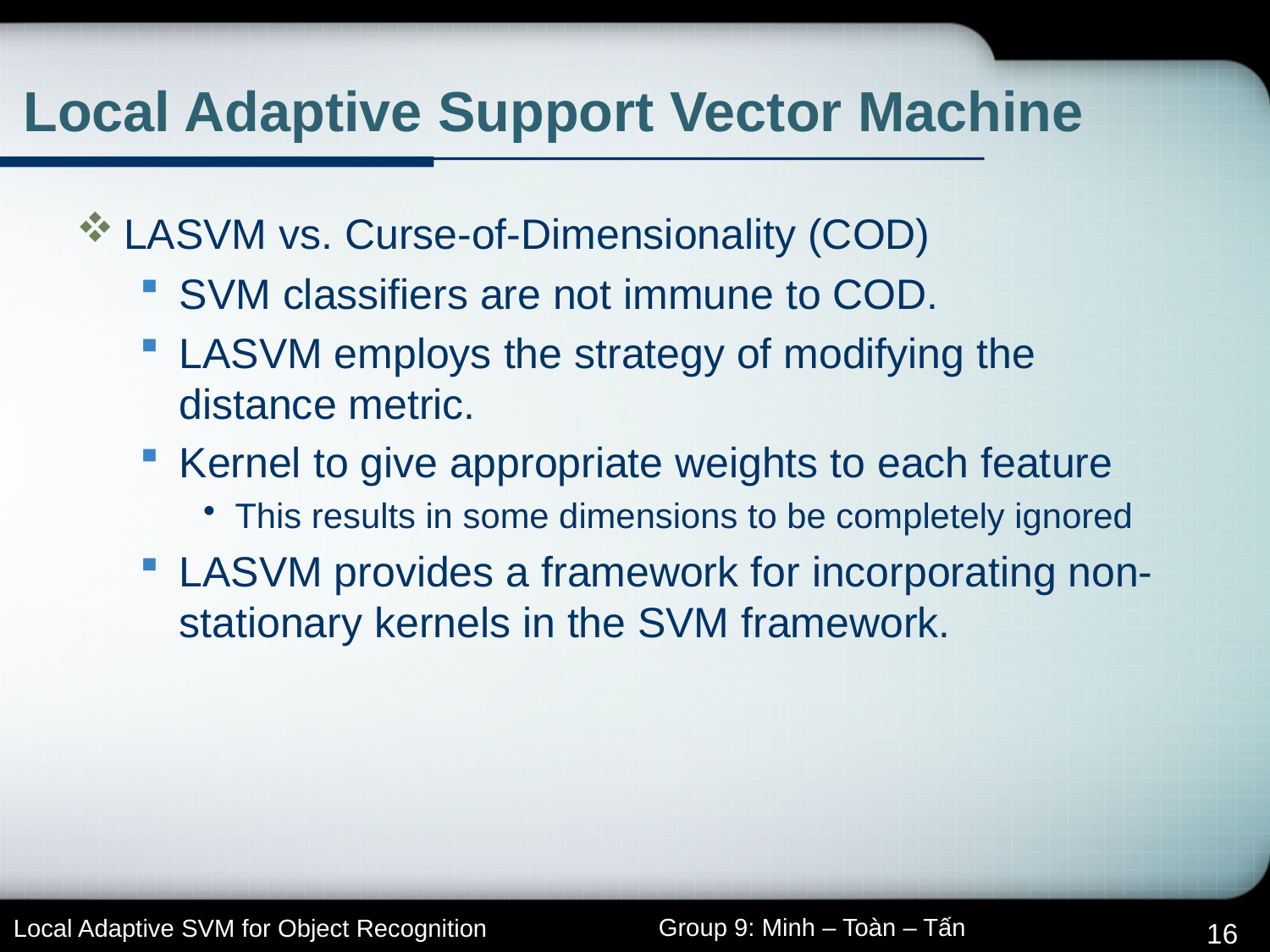

# Local Adaptive Support Vector Machine
LASVM vs. Curse-of-Dimensionality (COD)
SVM classifiers are not immune to COD.
LASVM employs the strategy of modifying the distance metric.
Kernel to give appropriate weights to each feature
This results in some dimensions to be completely ignored
LASVM provides a framework for incorporating non-stationary kernels in the SVM framework.
16